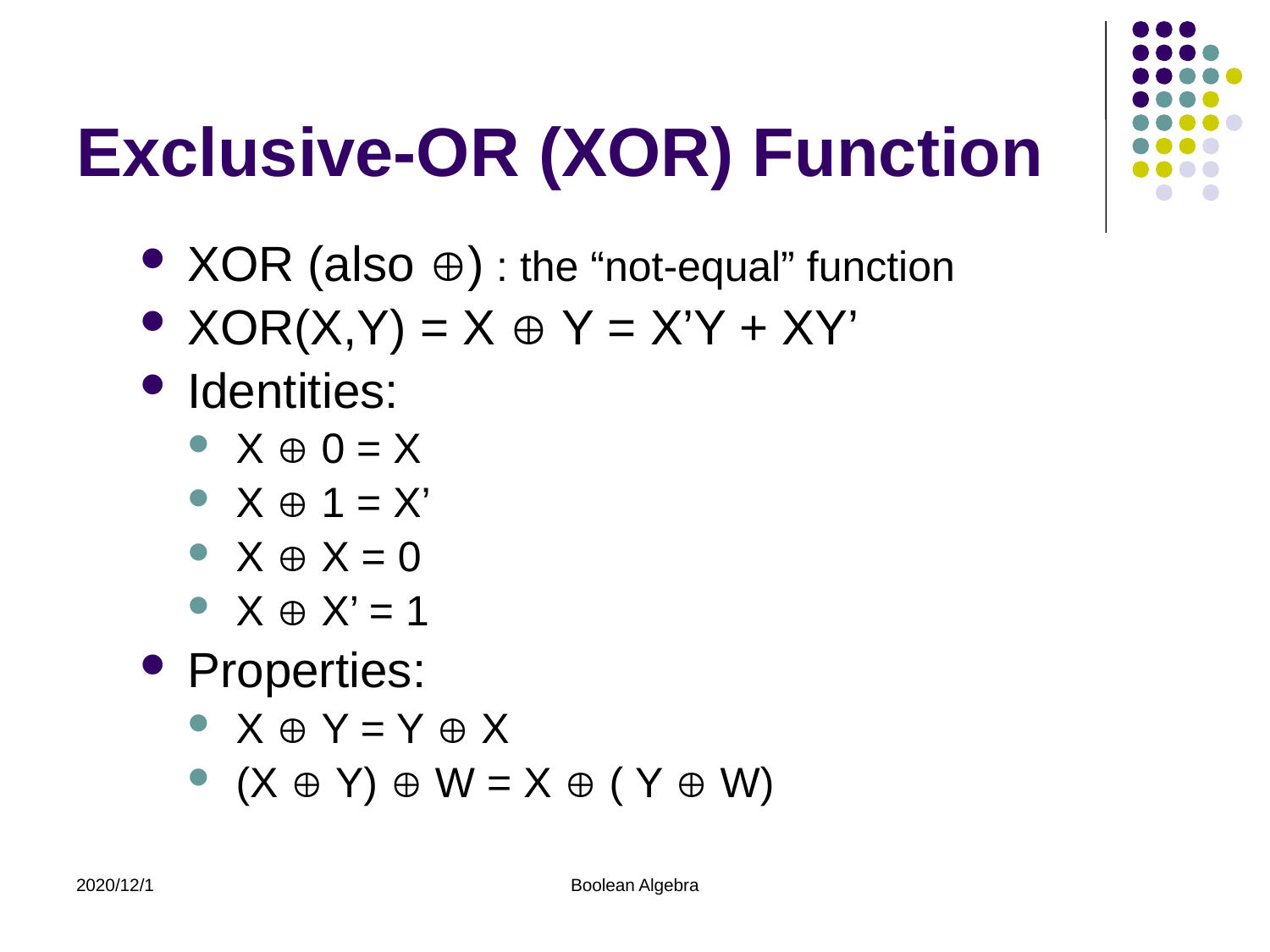

# Exclusive-OR (XOR) Function
XOR (also ⊕) : the “not-equal” function
XOR(X,Y) = X ⊕ Y = X’Y + XY’
Identities:
X ⊕ 0 = X
X ⊕ 1 = X’
X ⊕ X = 0
X ⊕ X’ = 1
Properties:
X ⊕ Y = Y ⊕ X
(X ⊕ Y) ⊕ W = X ⊕ ( Y ⊕ W)

2020/12/1
Boolean Algebra